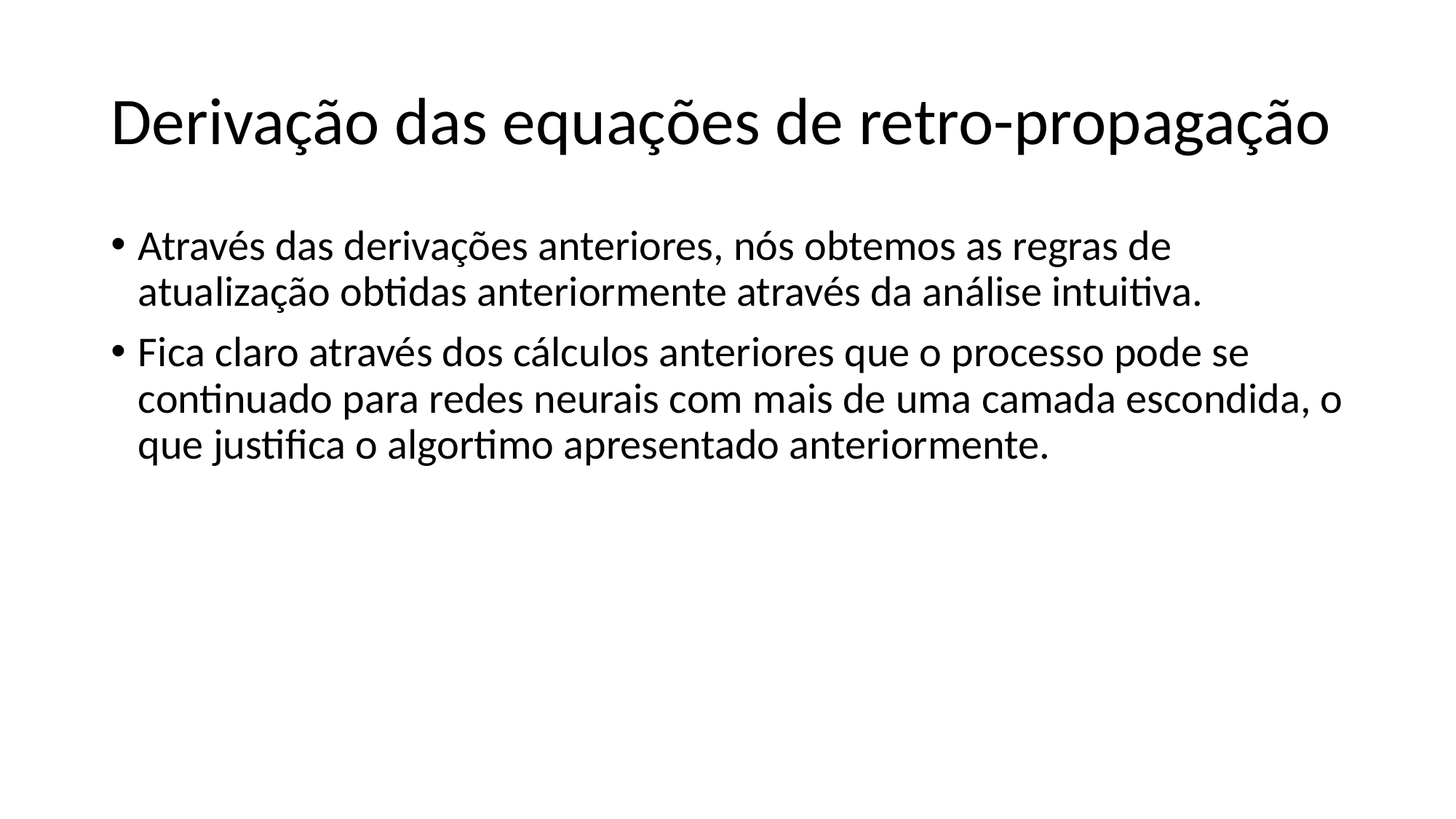

# Derivação das equações de retro-propagação
Através das derivações anteriores, nós obtemos as regras de atualização obtidas anteriormente através da análise intuitiva.
Fica claro através dos cálculos anteriores que o processo pode se continuado para redes neurais com mais de uma camada escondida, o que justifica o algortimo apresentado anteriormente.